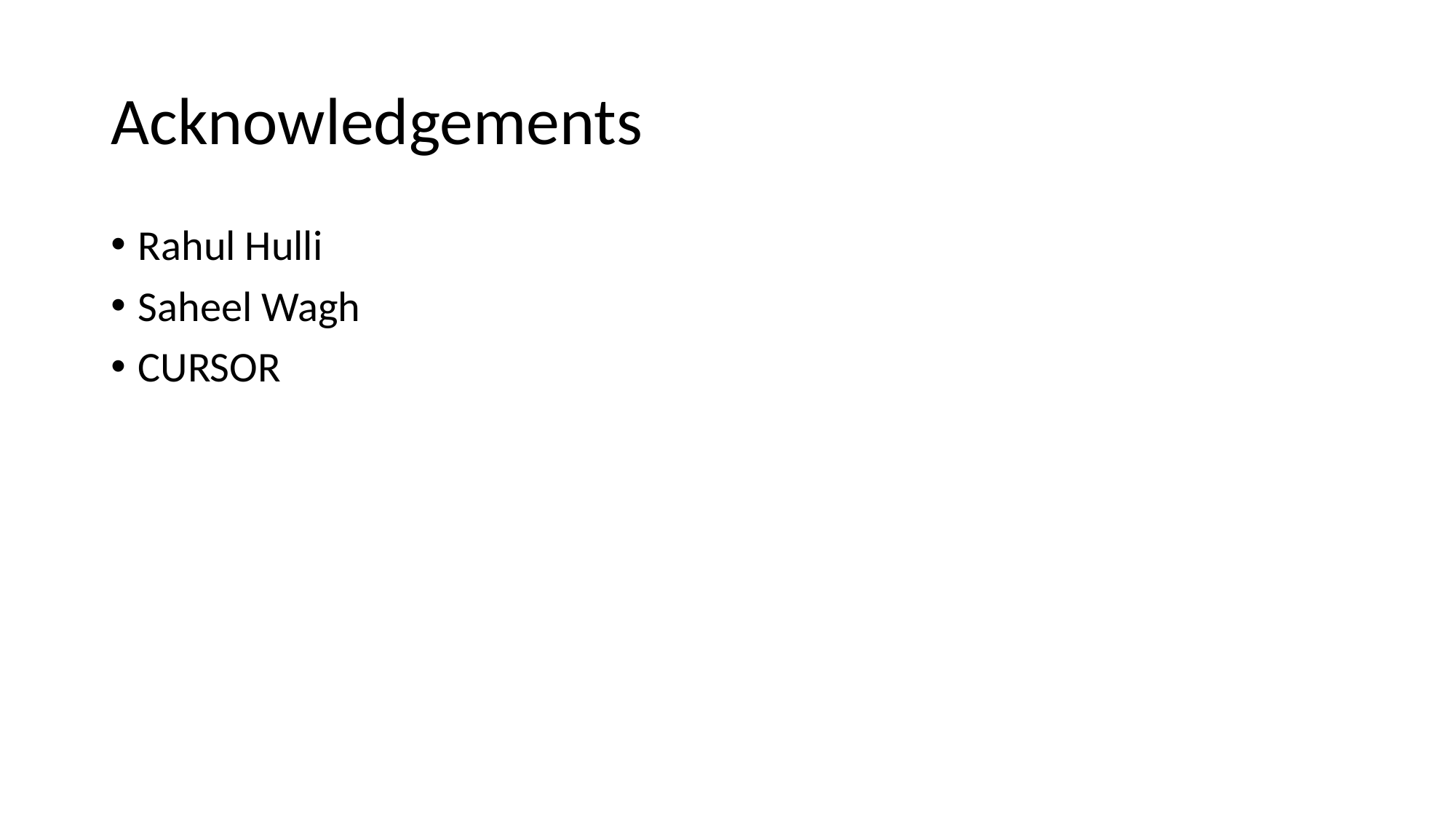

# Acknowledgements
Rahul Hulli
Saheel Wagh
CURSOR